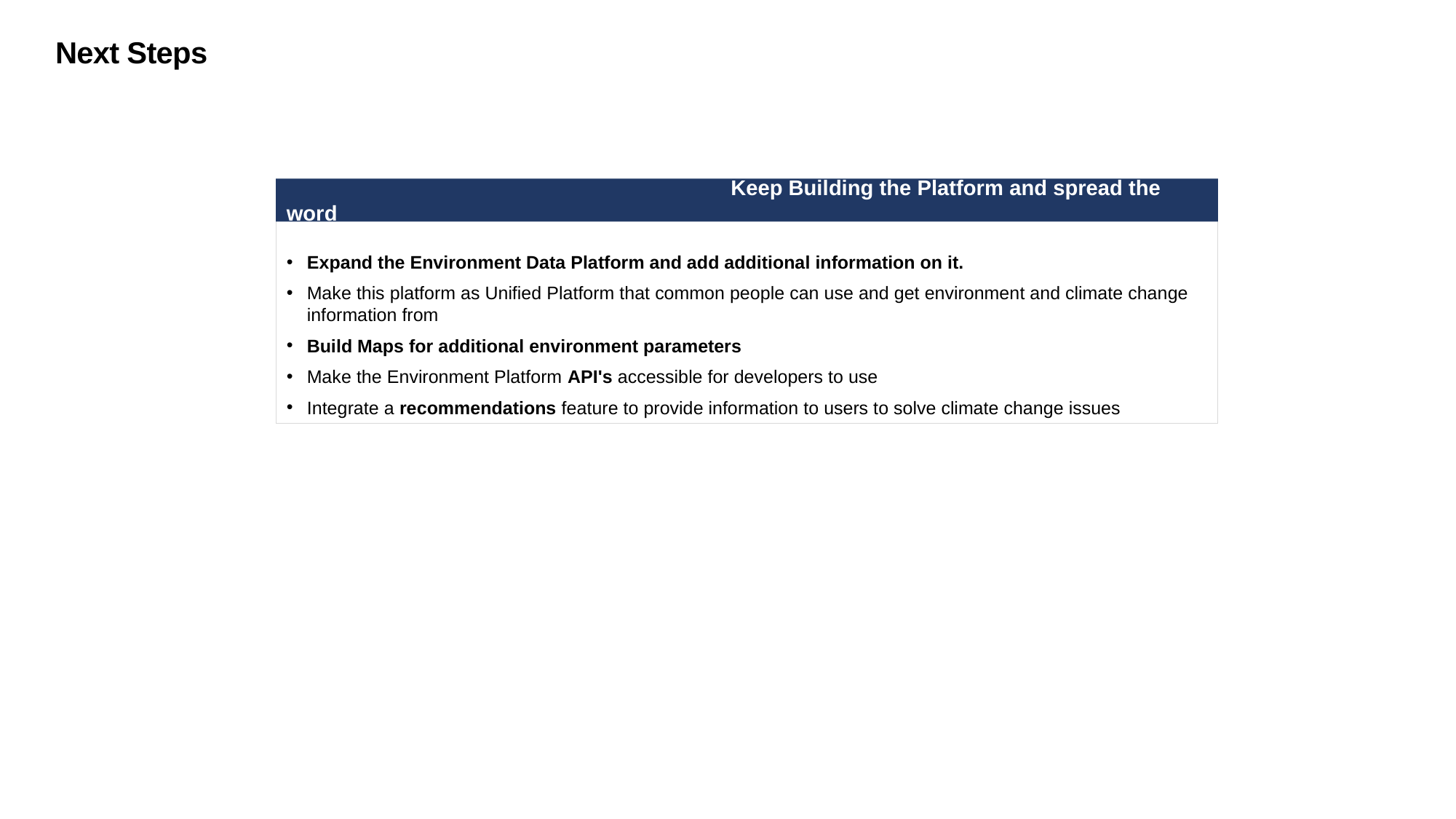

Next Steps
Mapping Data for Societal Benefit
                                                                          Keep Building the Platform and spread the word

Expand the Environment Data Platform and add additional information on it.
Make this platform as Unified Platform that common people can use and get environment and climate change information from
Build Maps for additional environment parameters
Make the Environment Platform API's accessible for developers to use
Integrate a recommendations feature to provide information to users to solve climate change issues